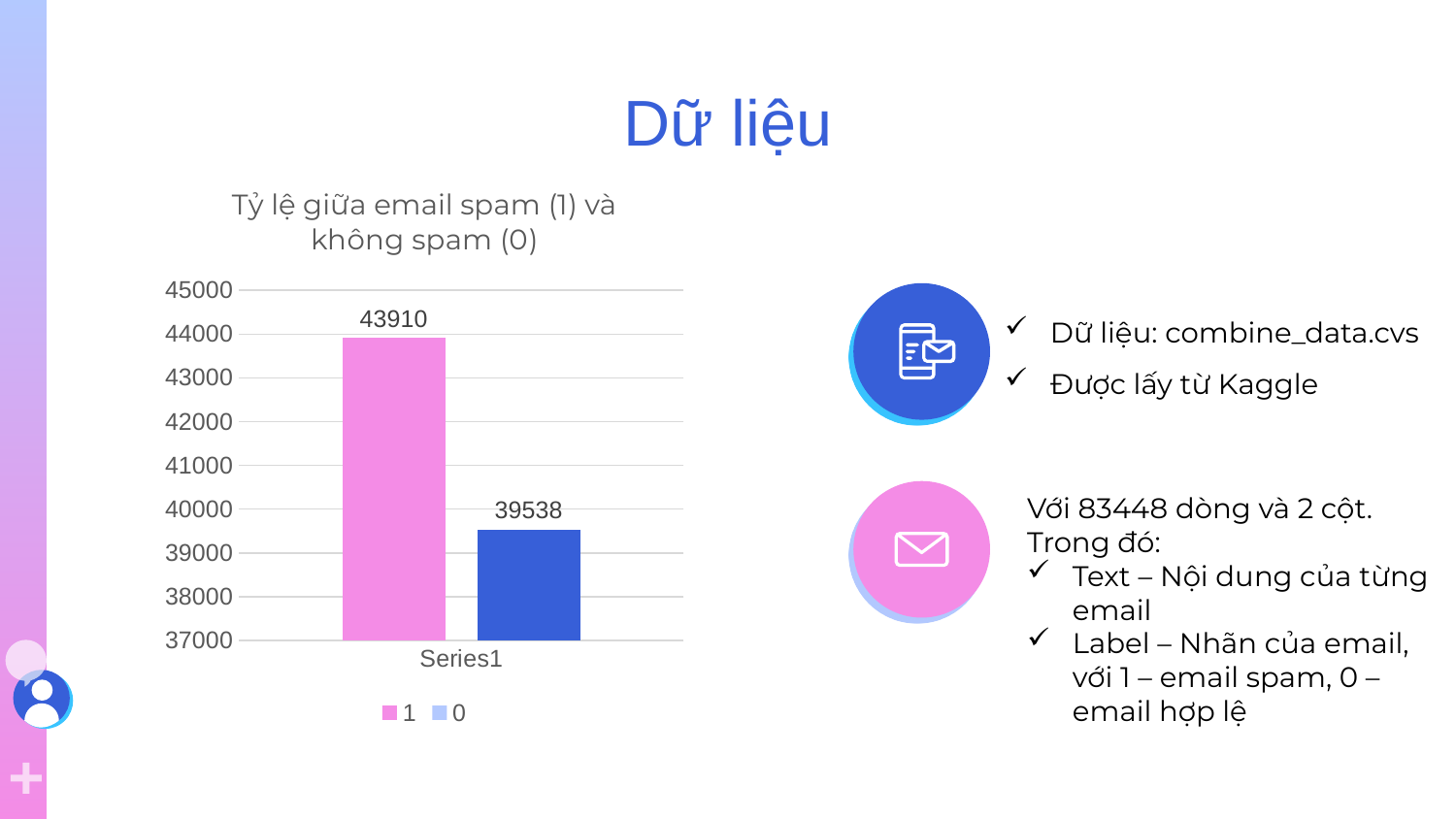

# Dữ liệu

### Chart: Tỷ lệ giữa email spam (1) và không spam (0)

| Category | 1 | 0 |
|---|---|---|
|  | 43910.0 | 39538.0 |
Dữ liệu: combine_data.cvs
Được lấy từ Kaggle

Với 83448 dòng và 2 cột. Trong đó:
Text – Nội dung của từng email
Label – Nhãn của email, với 1 – email spam, 0 – email hợp lệ